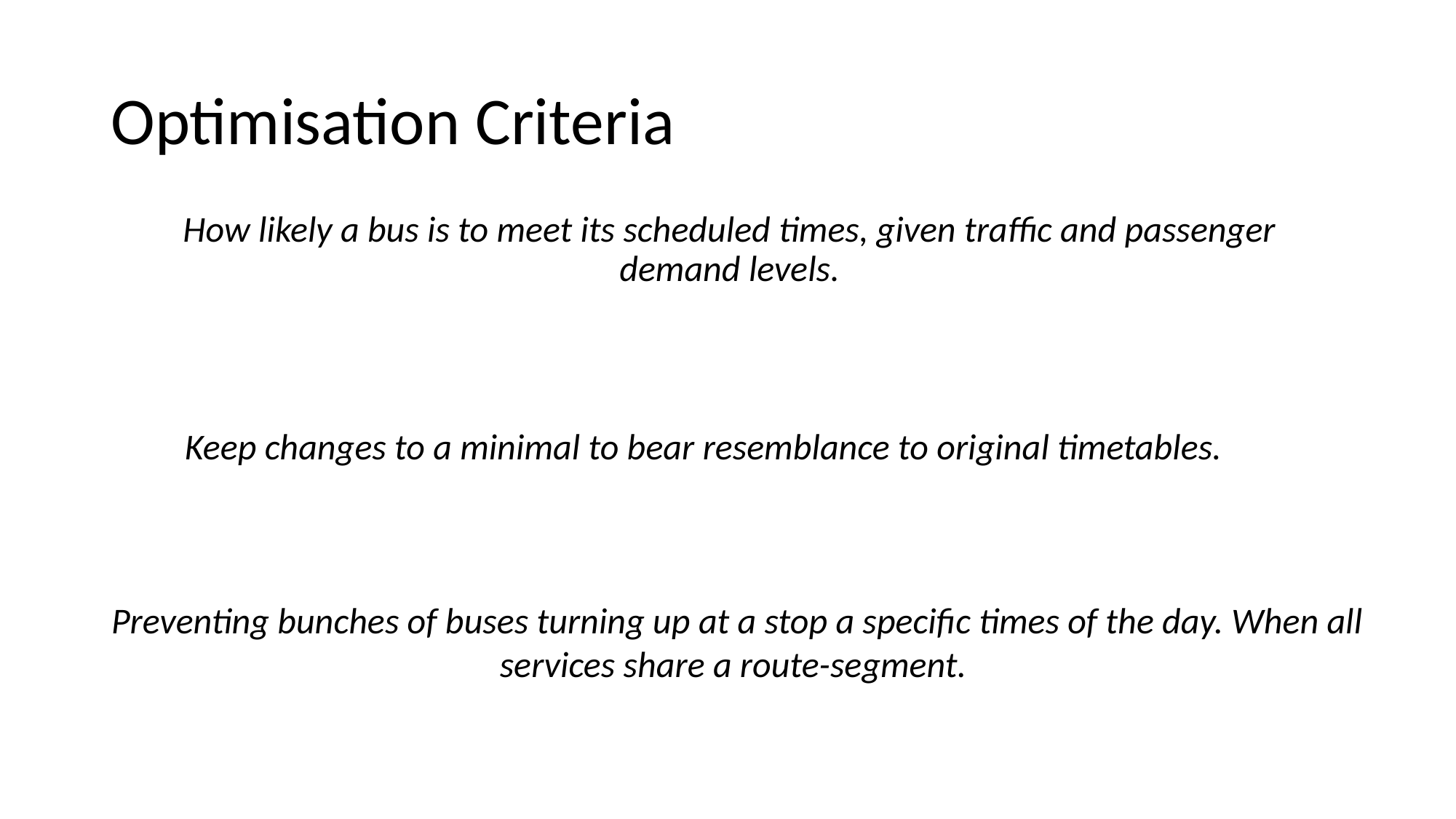

# Optimisation Criteria
1. Minimise the unneeded slack (dwell) time at timing points and the travel times at every stop while balancing the percentage of buses predicted to be “on-time”.
How likely a bus is to meet its scheduled times, given traffic and passenger demand levels.
Keep changes to a minimal to bear resemblance to original timetables.
2. Minimise the total number of changes and the severity of the changes, aiming to keep the timetable as close to the original as possible. Too many changes at once make it difficult to be able to reliably predict how it is likely to function.
Preventing bunches of buses turning up at a stop a specific times of the day. When all services share a route-segment.
3. Maximise the uniform distribution of different services arriving at the same stop, by spreading out headway times. This requires identifying routes that share a common route-segment.